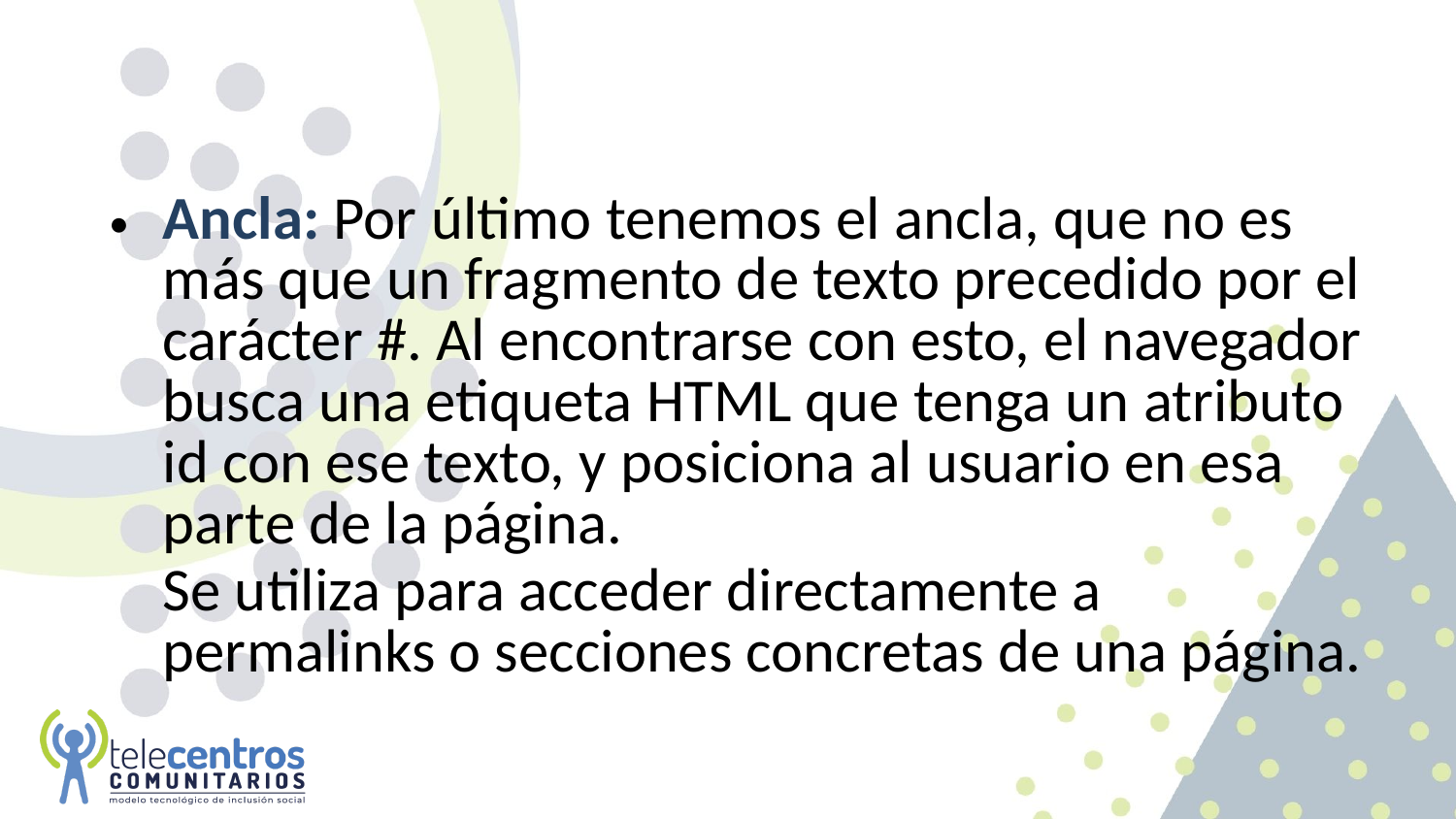

#
Ancla: Por último tenemos el ancla, que no es más que un fragmento de texto precedido por el carácter #. Al encontrarse con esto, el navegador busca una etiqueta HTML que tenga un atributo id con ese texto, y posiciona al usuario en esa parte de la página.
Se utiliza para acceder directamente a permalinks o secciones concretas de una página.